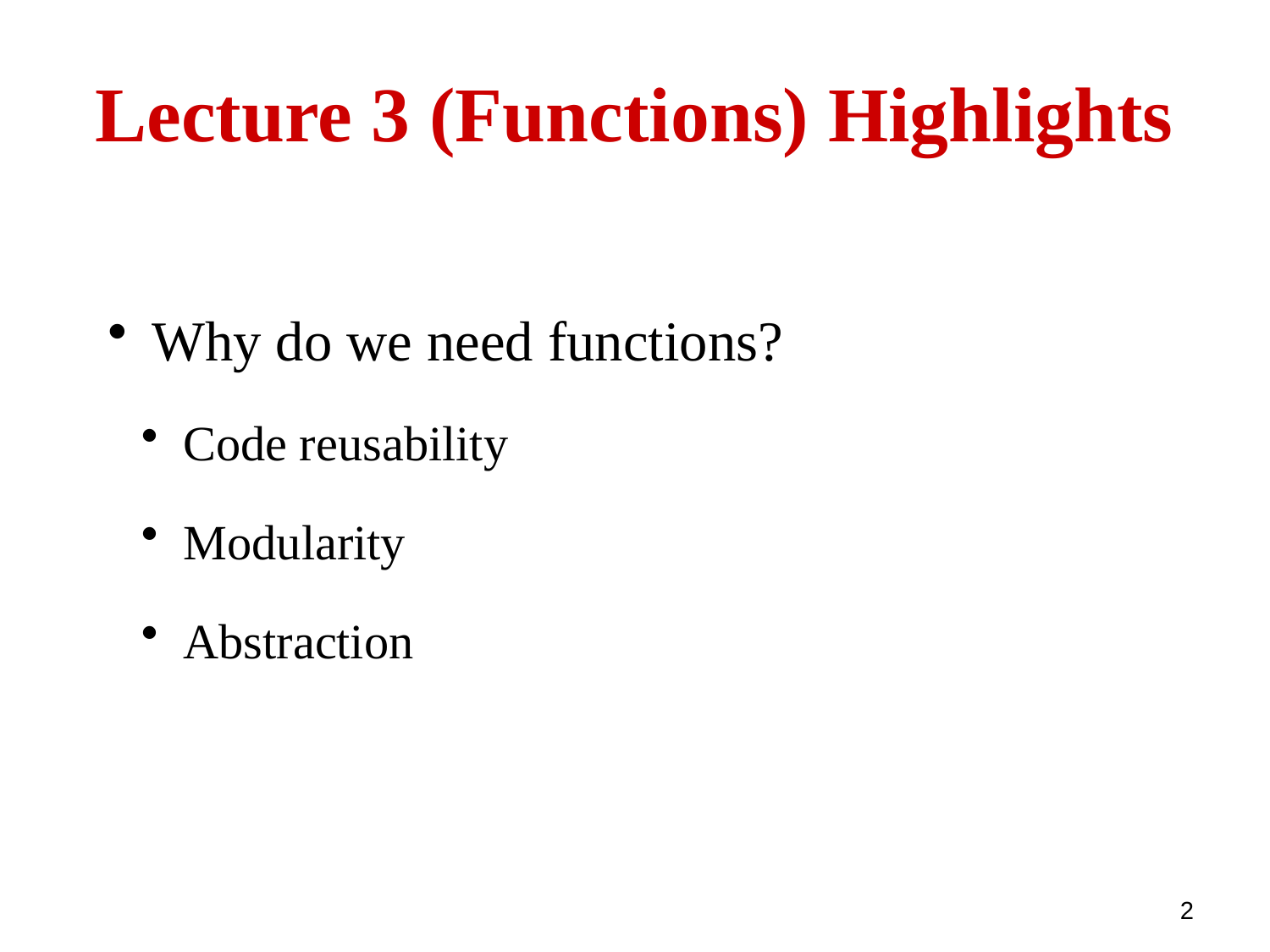

Lecture 3 (Functions) Highlights
 Why do we need functions?
 Code reusability
 Modularity
 Abstraction
2